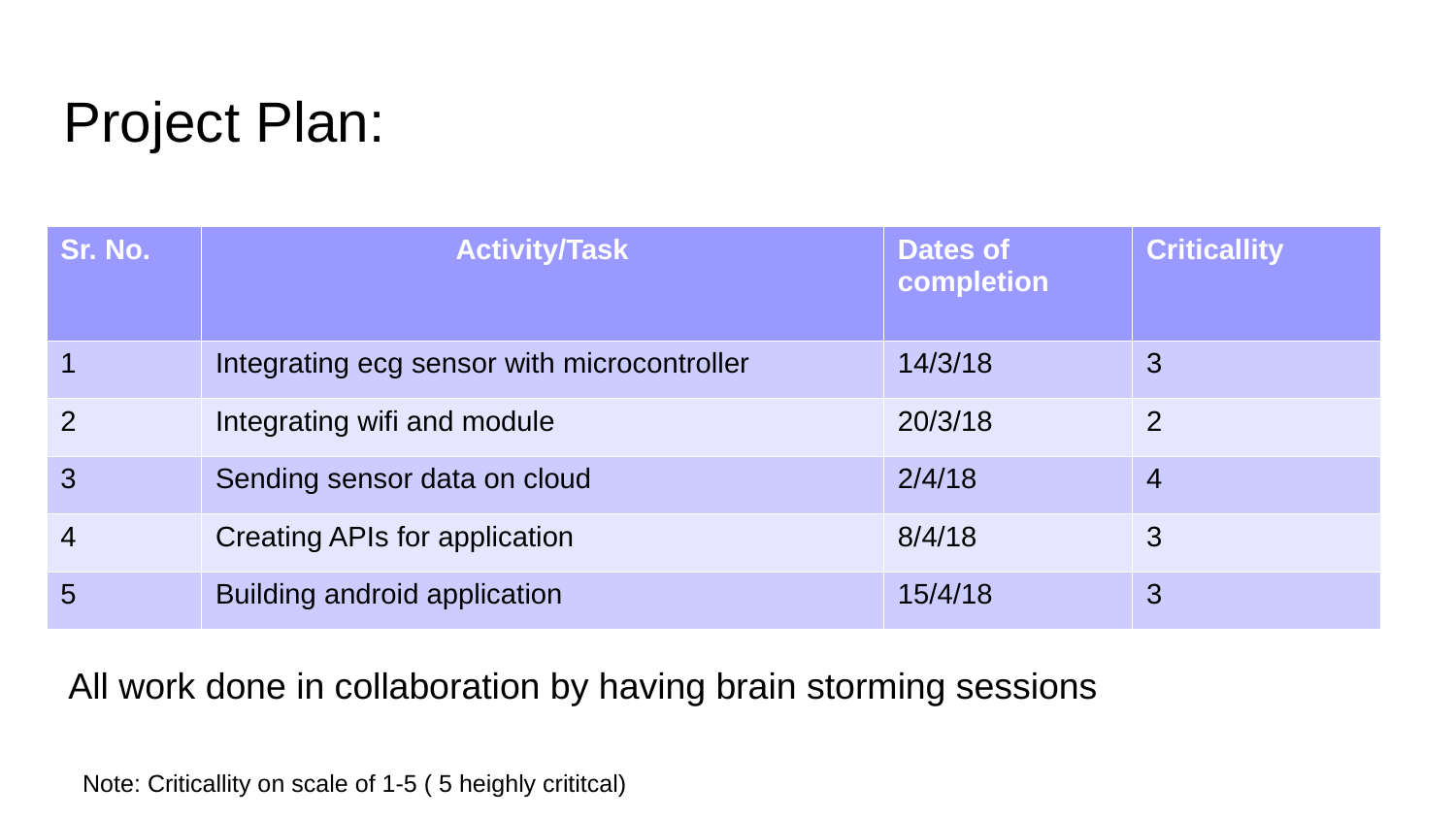

Project Plan:

| Sr. No. | Activity/Task | Dates of completion | Criticallity |
| --- | --- | --- | --- |
| 1 | Integrating ecg sensor with microcontroller | 14/3/18 | 3 |
| 2 | Integrating wifi and module | 20/3/18 | 2 |
| 3 | Sending sensor data on cloud | 2/4/18 | 4 |
| 4 | Creating APIs for application | 8/4/18 | 3 |
| 5 | Building android application | 15/4/18 | 3 |
All work done in collaboration by having brain storming sessions
Note: Criticallity on scale of 1-5 ( 5 heighly crititcal)